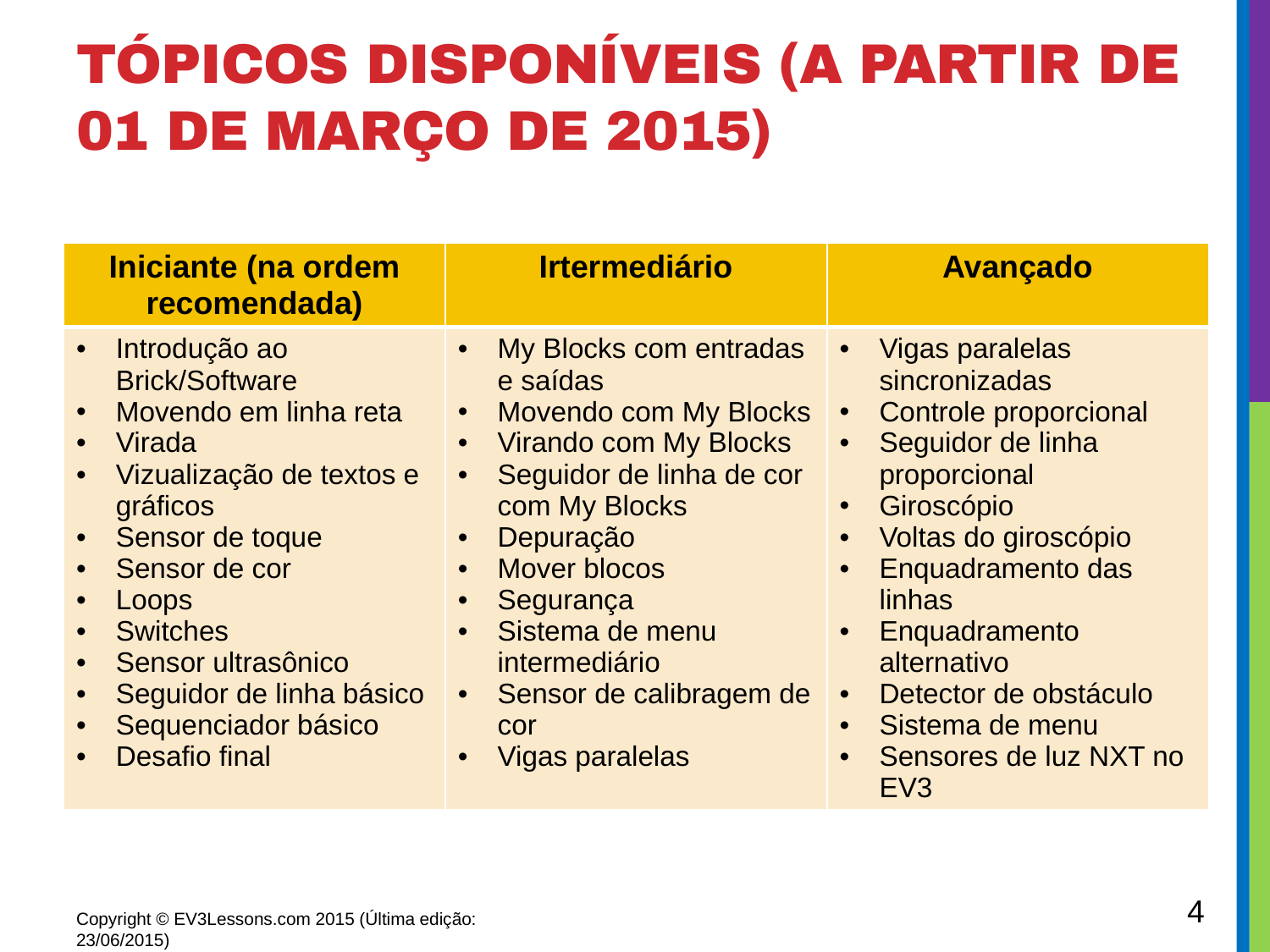

# Tópicos disponíveis (a partir de 01 de março de 2015)
| Iniciante (na ordem recomendada) | Irtermediário | Avançado |
| --- | --- | --- |
| Introdução ao Brick/Software Movendo em linha reta Virada Vizualização de textos e gráficos Sensor de toque Sensor de cor Loops Switches Sensor ultrasônico Seguidor de linha básico Sequenciador básico Desafio final | My Blocks com entradas e saídas Movendo com My Blocks Virando com My Blocks Seguidor de linha de cor com My Blocks Depuração Mover blocos Segurança Sistema de menu intermediário Sensor de calibragem de cor Vigas paralelas | Vigas paralelas sincronizadas Controle proporcional Seguidor de linha proporcional Giroscópio Voltas do giroscópio Enquadramento das linhas Enquadramento alternativo Detector de obstáculo Sistema de menu Sensores de luz NXT no EV3 |
4
Copyright © EV3Lessons.com 2015 (Última edição: 23/06/2015)